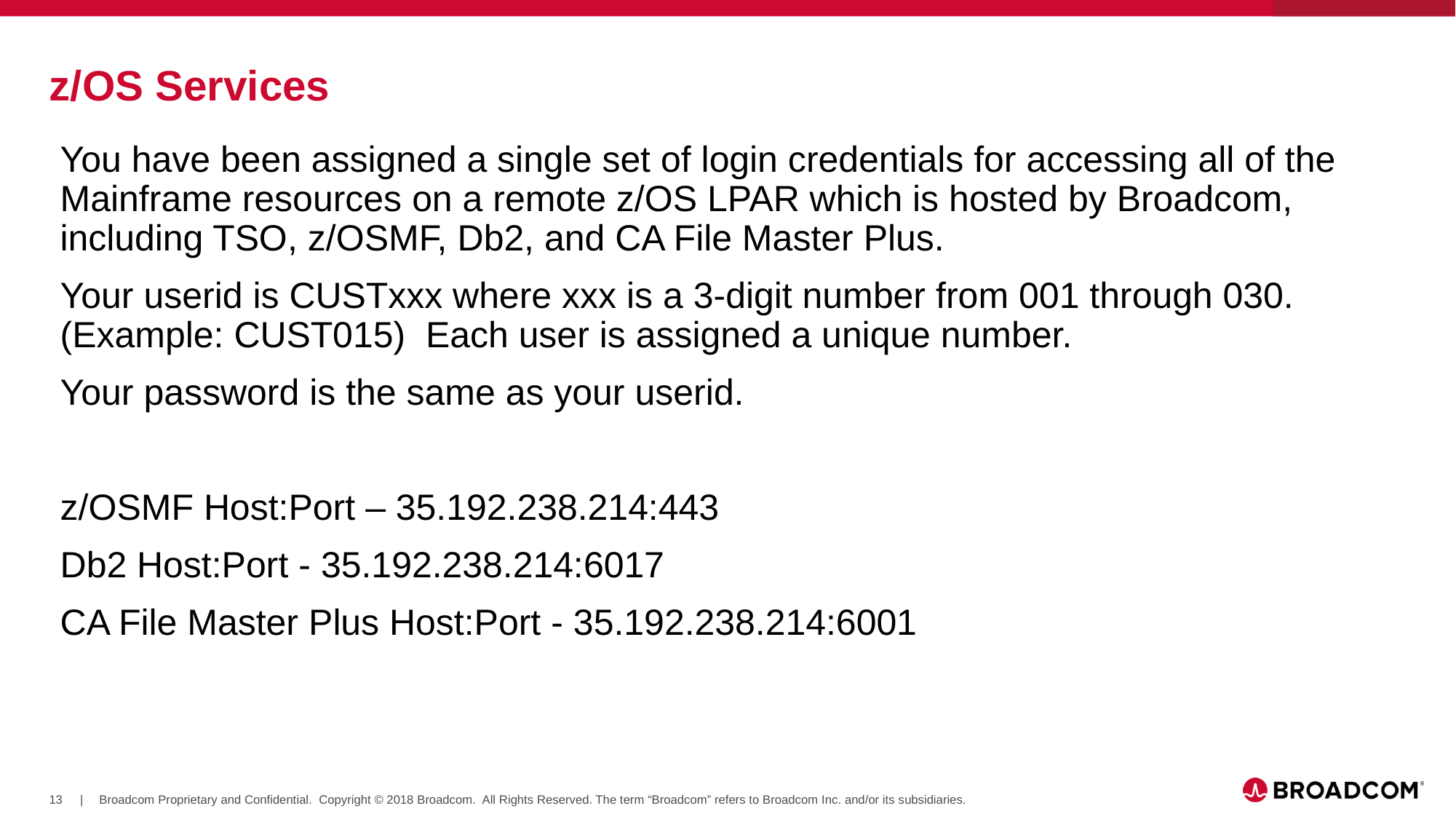

# z/OS Services
You have been assigned a single set of login credentials for accessing all of the Mainframe resources on a remote z/OS LPAR which is hosted by Broadcom, including TSO, z/OSMF, Db2, and CA File Master Plus.
Your userid is CUSTxxx where xxx is a 3-digit number from 001 through 030.  (Example: CUST015)  Each user is assigned a unique number.
Your password is the same as your userid.

z/OSMF Host:Port – 35.192.238.214:443
Db2 Host:Port - 35.192.238.214:6017
CA File Master Plus Host:Port - 35.192.238.214:6001